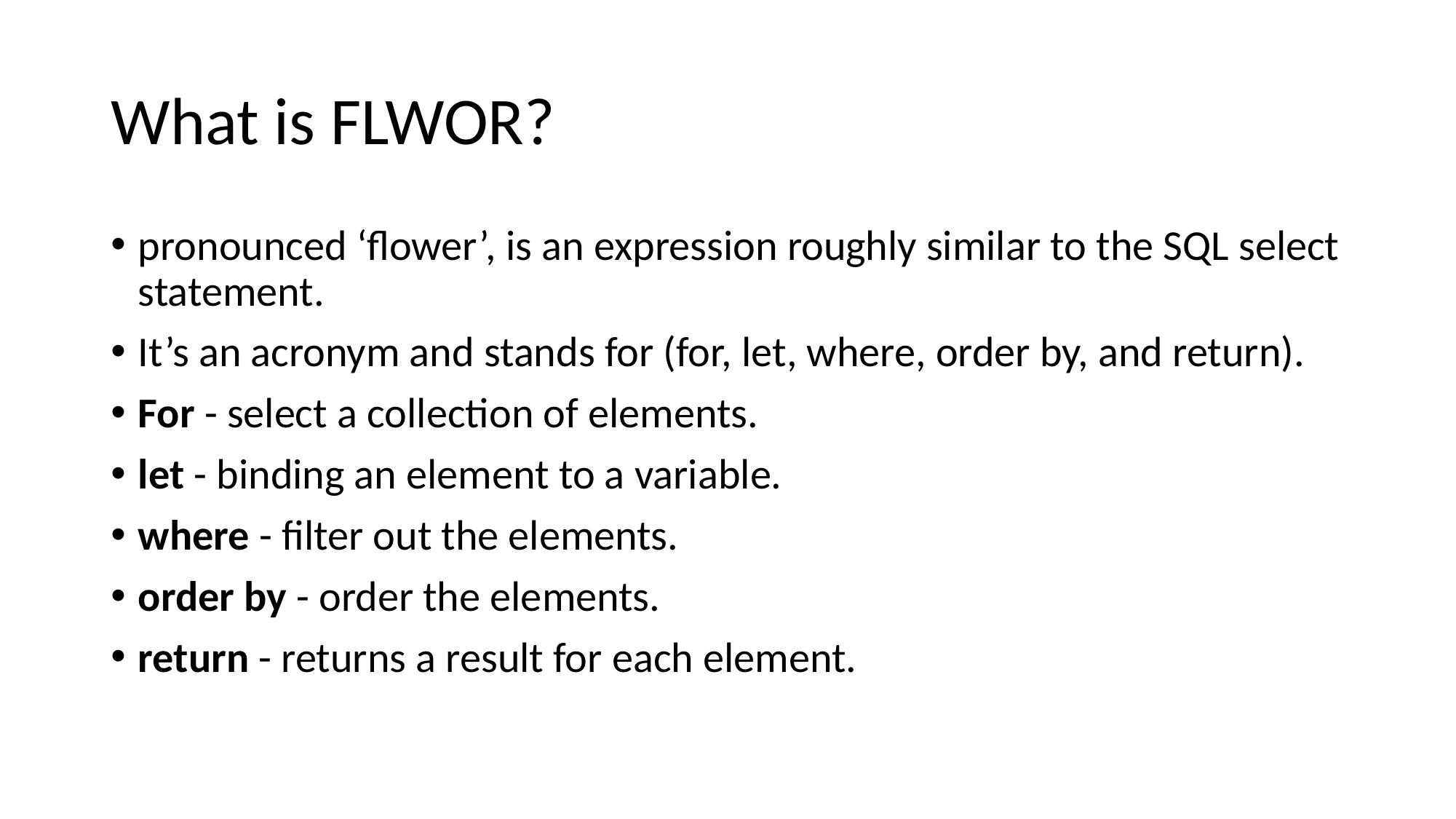

# What is FLWOR?
pronounced ‘flower’, is an expression roughly similar to the SQL select statement.
It’s an acronym and stands for (for, let, where, order by, and return).
For - select a collection of elements.
let - binding an element to a variable.
where - filter out the elements.
order by - order the elements.
return - returns a result for each element.